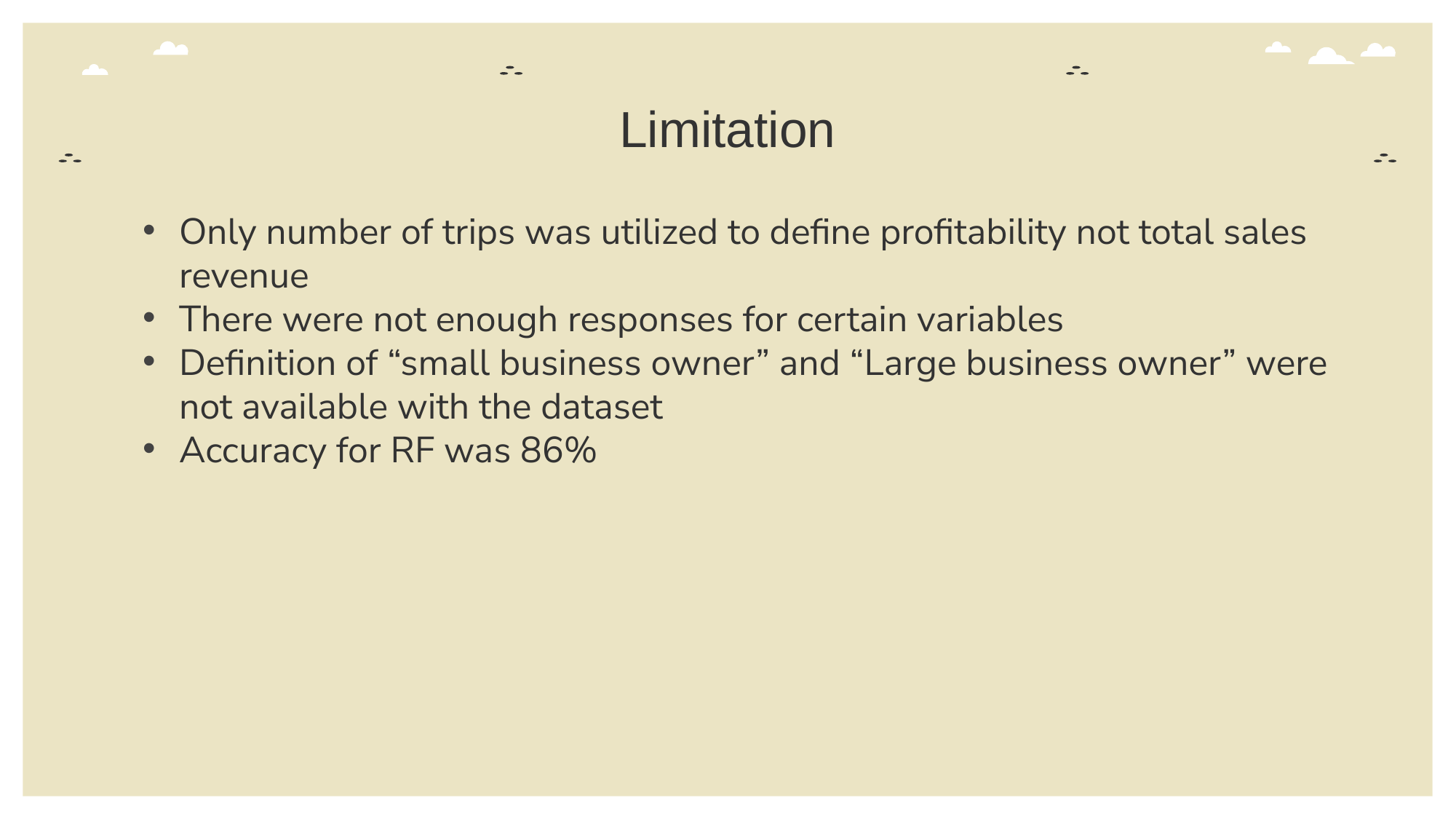

# Limitation
Only number of trips was utilized to define profitability not total sales revenue
There were not enough responses for certain variables
Definition of “small business owner” and “Large business owner” were not available with the dataset
Accuracy for RF was 86%